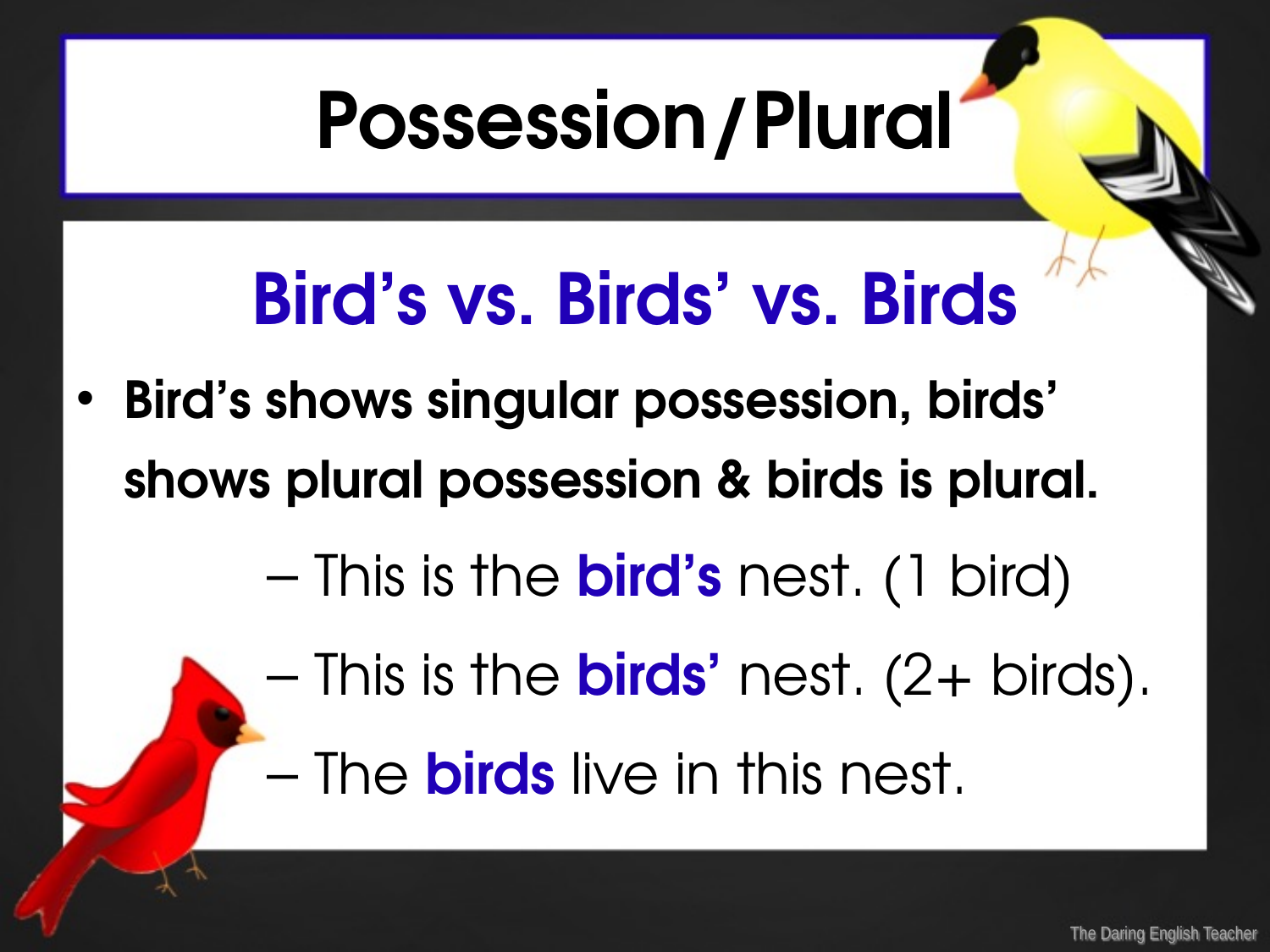

# Possession/Plural
Bird’s vs. Birds’ vs. Birds
Bird’s shows singular possession, birds’ shows plural possession & birds is plural.
 This is the bird’s nest. (1 bird)
 This is the birds’ nest. (2+ birds).
 The birds live in this nest.